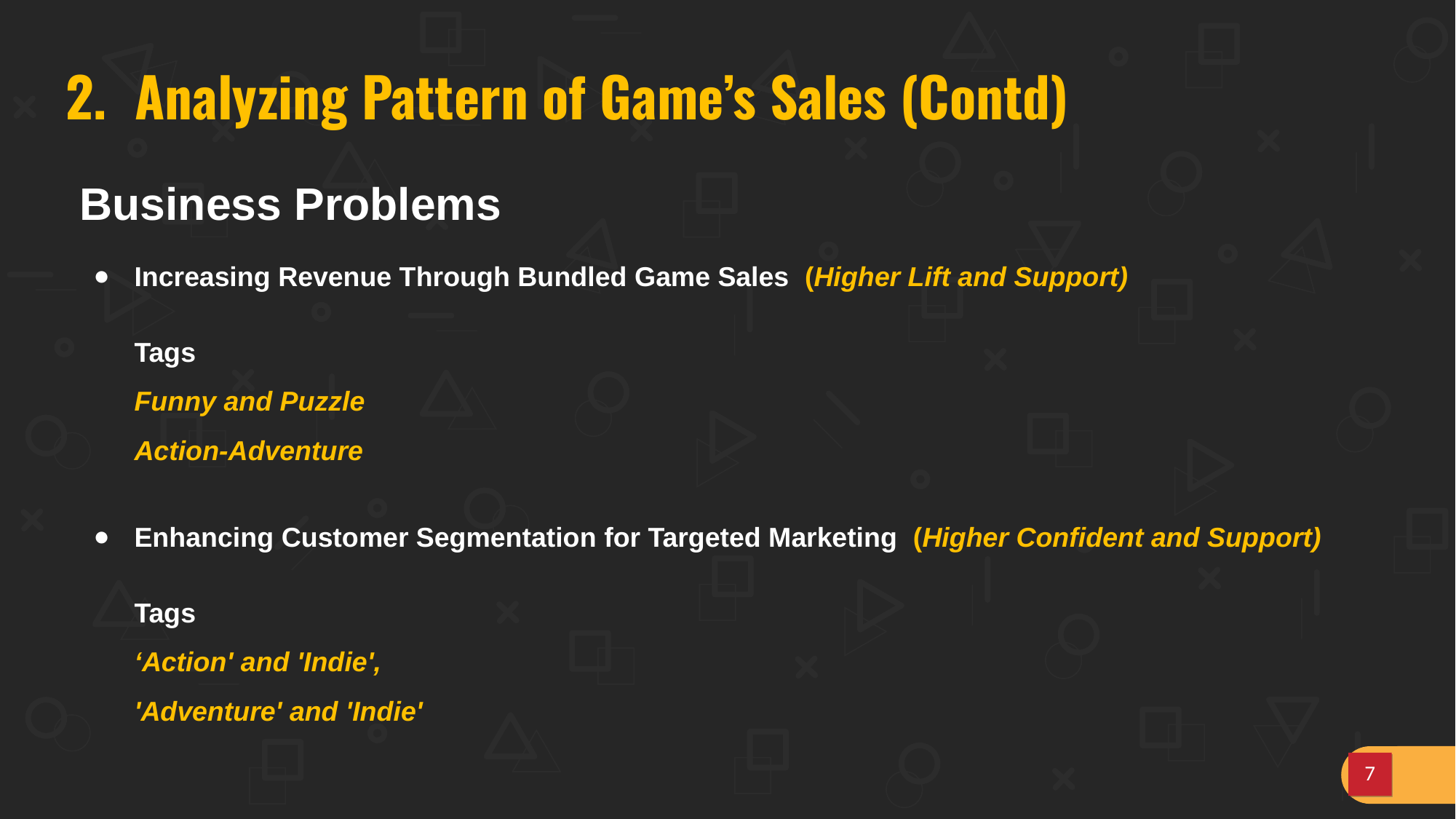

2.  Analyzing Pattern of Game’s Sales (Contd)

Business Problems

Increasing Revenue Through Bundled Game Sales  (Higher Lift and Support)

Tags
Funny and Puzzle
Action-Adventure

Enhancing Customer Segmentation for Targeted Marketing  (Higher Confident and Support)

Tags
‘Action' and 'Indie',
'Adventure' and 'Indie'
7